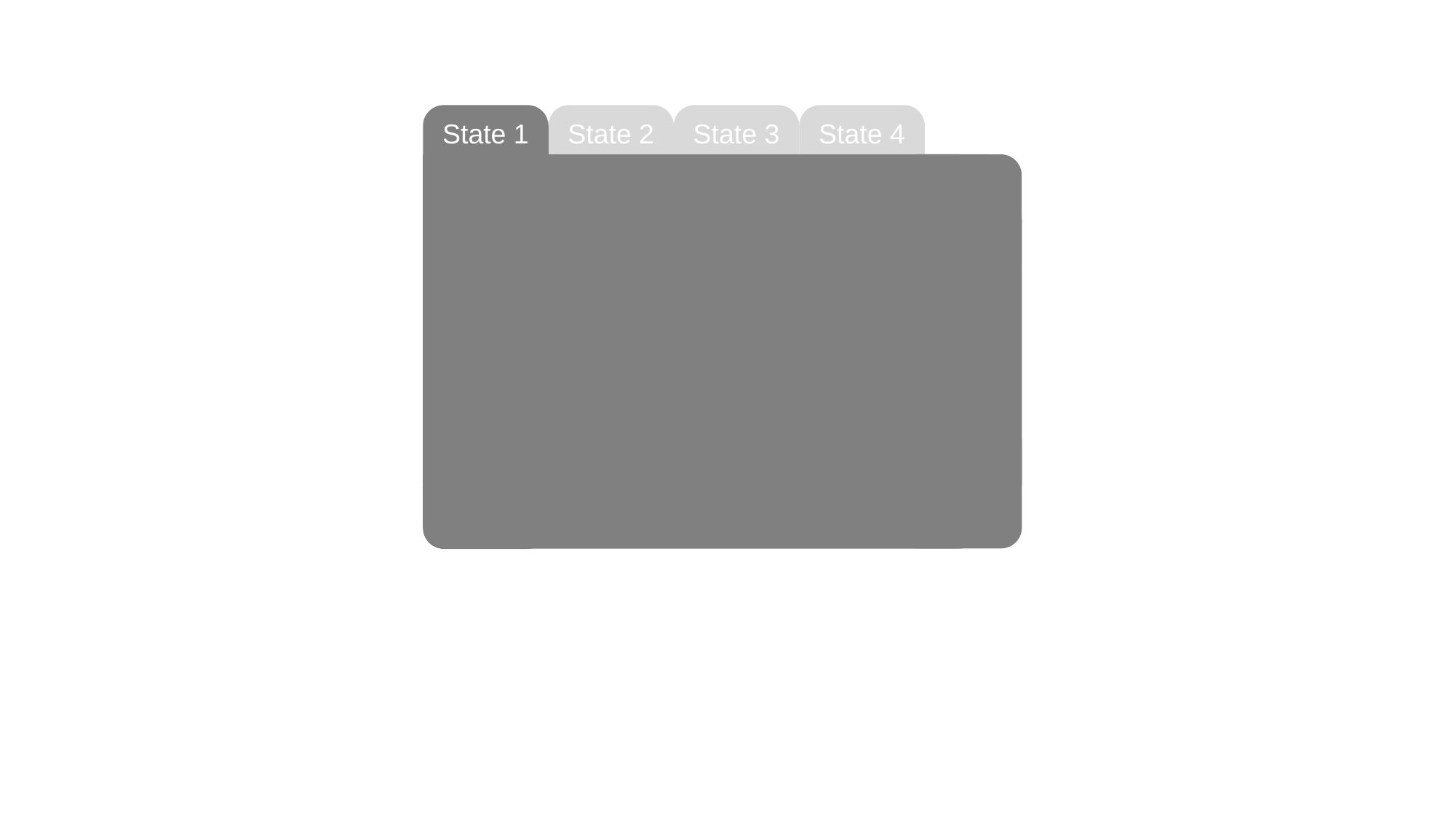

State 1
State 2
State 3
State 4